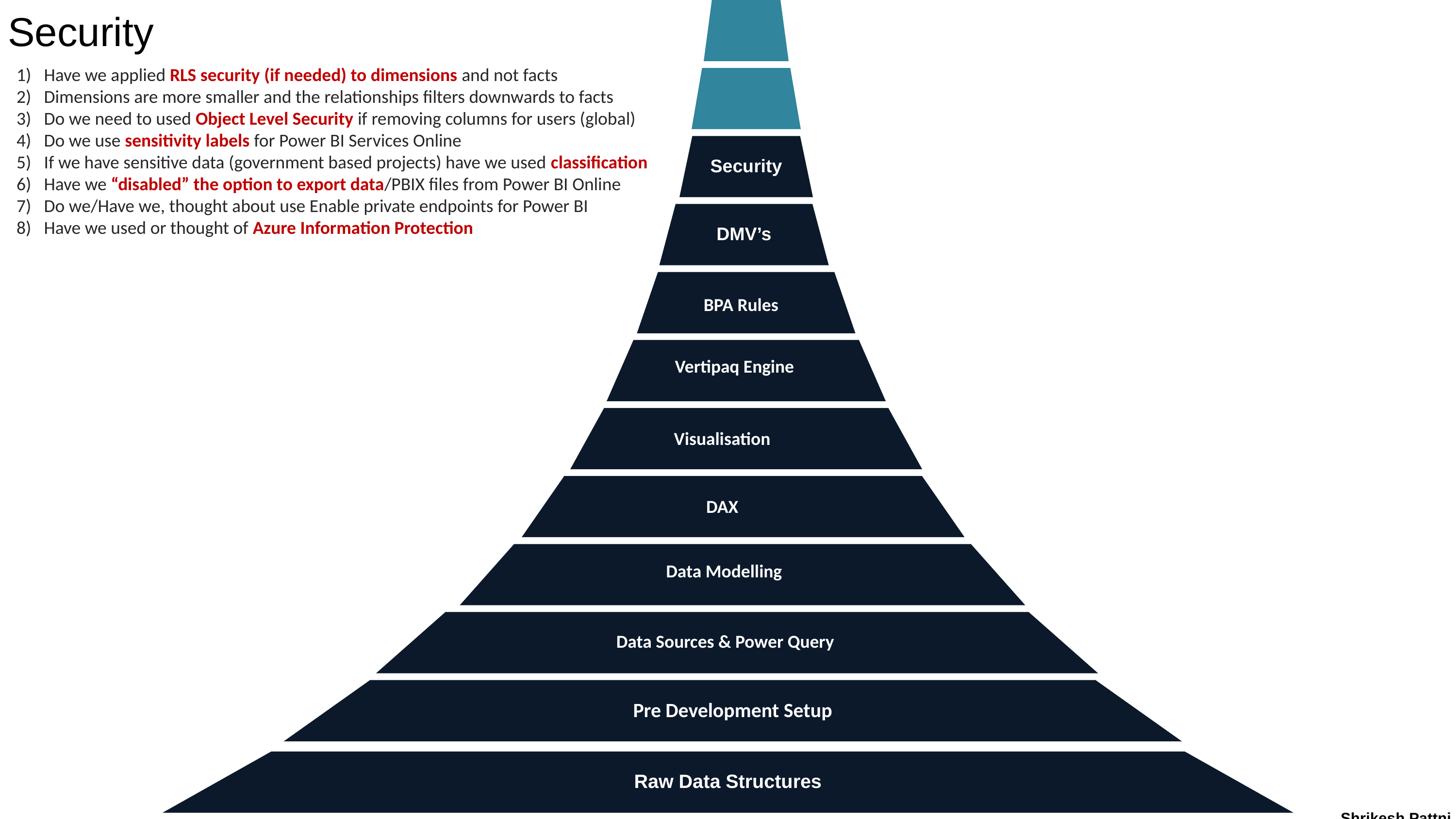

Security
DMV’s

BPA Rules
Vertipaq Engine
Visualisation
DAX
Data Modelling
Data Sources & Power Query
Pre Development Setup
Raw Data Structures
Security

Have we applied RLS security (if needed) to dimensions and not facts
Dimensions are more smaller and the relationships filters downwards to facts
Do we need to used Object Level Security if removing columns for users (global)
Do we use sensitivity labels for Power BI Services Online
If we have sensitive data (government based projects) have we used classification
Have we “disabled” the option to export data/PBIX files from Power BI Online
Do we/Have we, thought about use Enable private endpoints for Power BI
Have we used or thought of Azure Information Protection

Shrikesh Pattni